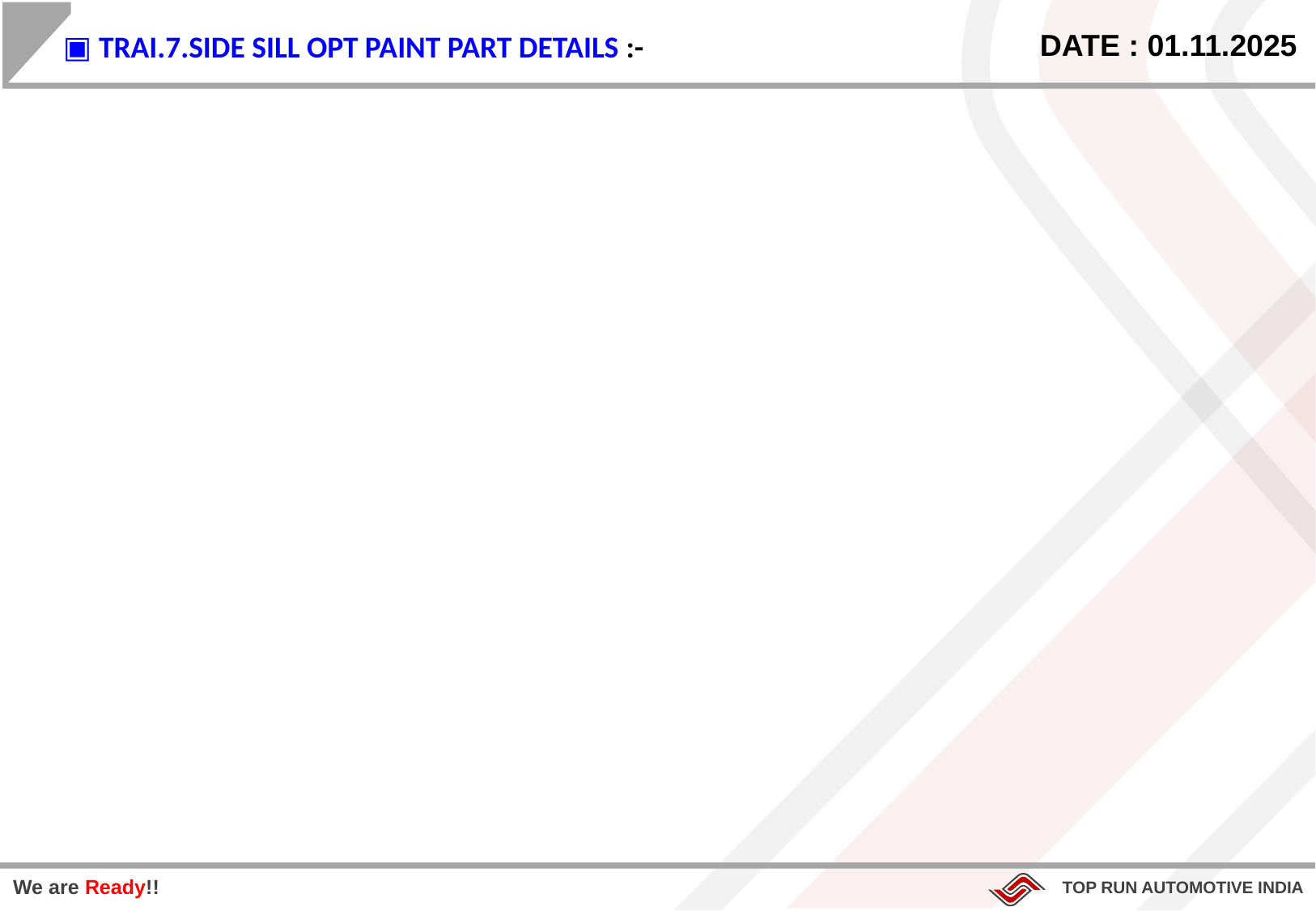

▣ TRAI.7.SIDE SILL OPT PAINT PART DETAILS :-
DATE : 01.11.2025